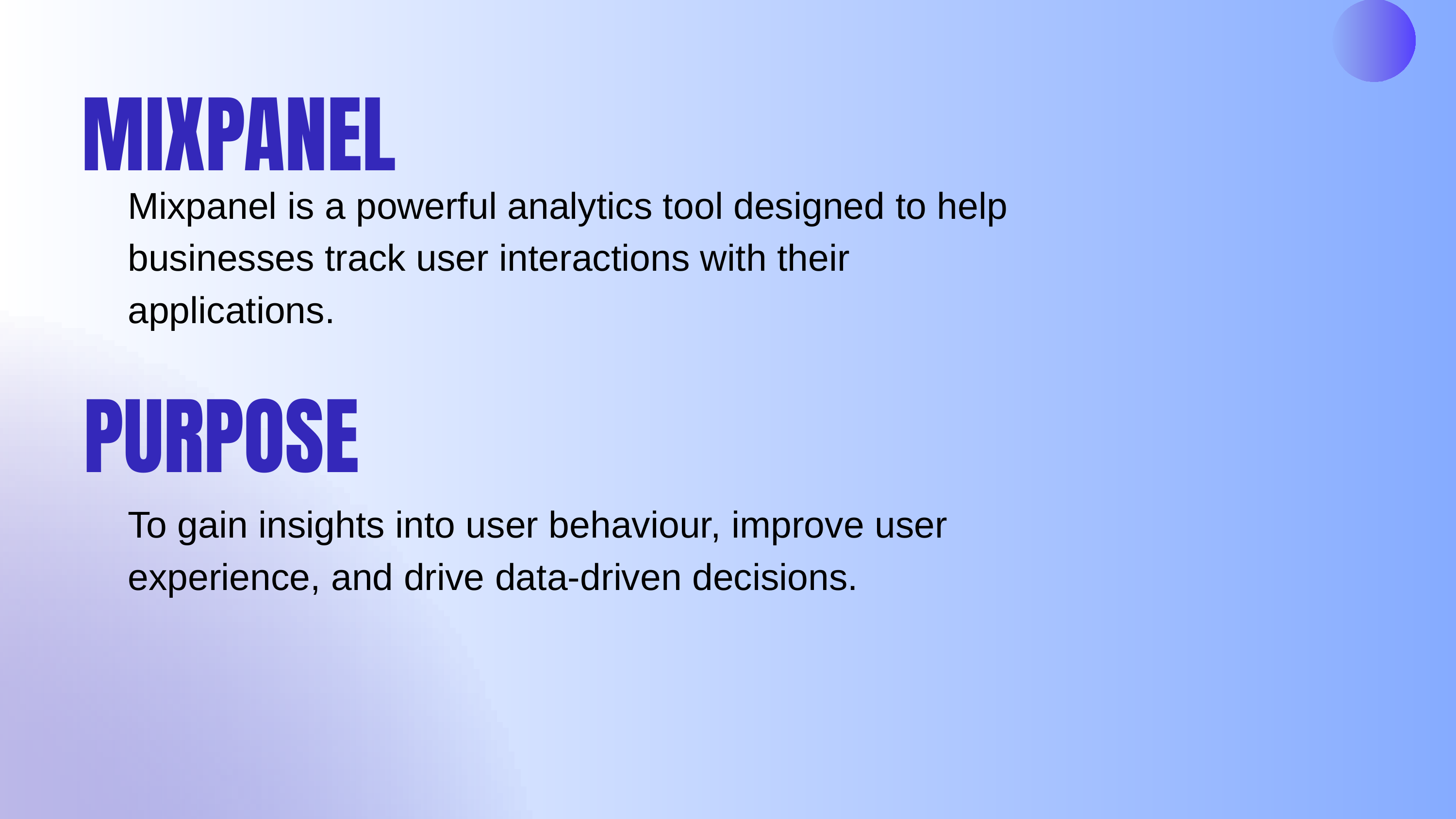

MIXPANEL
Mixpanel is a powerful analytics tool designed to help businesses track user interactions with their applications.

PURPOSE
To gain insights into user behaviour, improve user experience, and drive data-driven decisions.